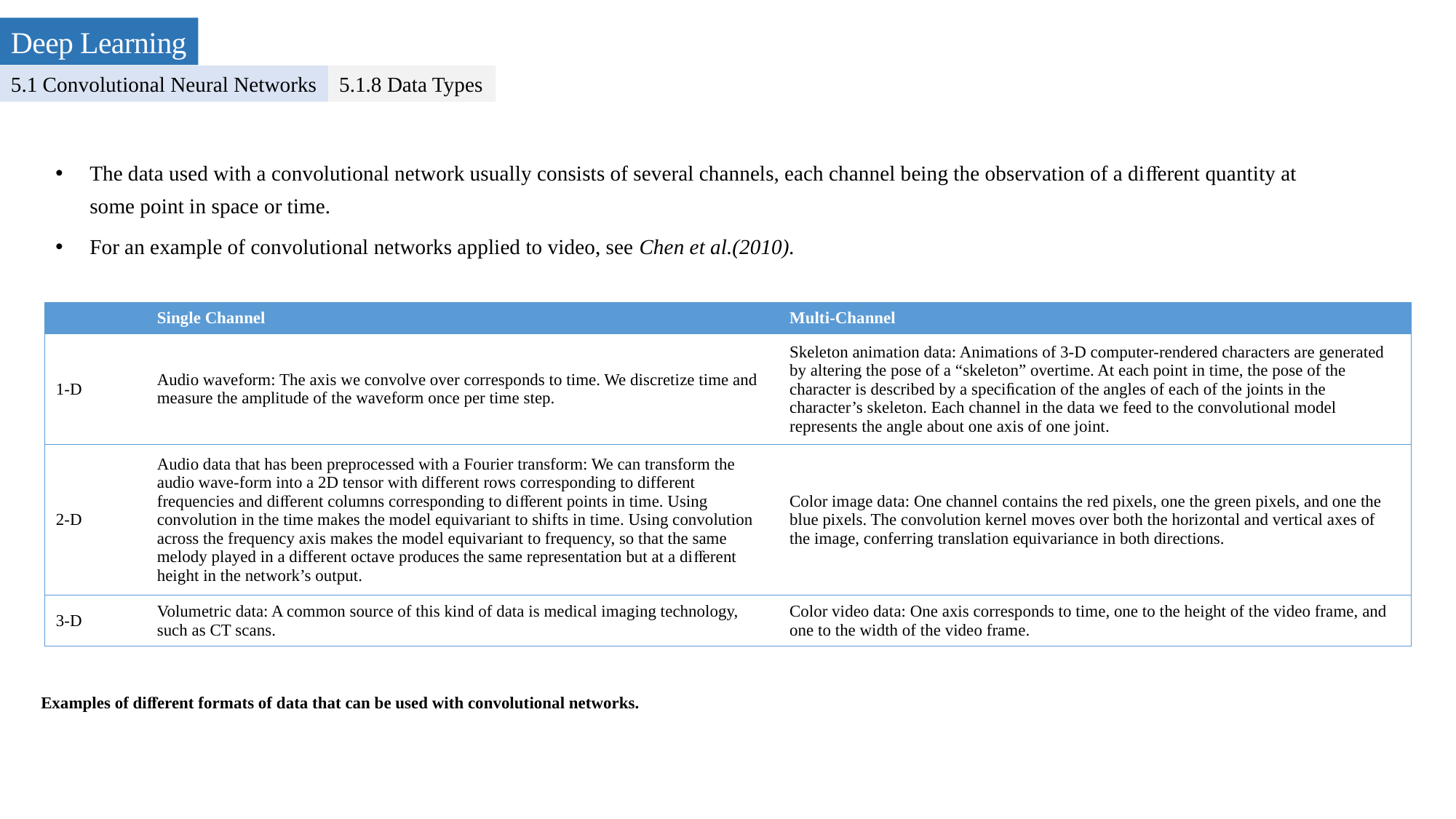

Deep Learning
5.1 Convolutional Neural Networks
5.1.8 Data Types
The data used with a convolutional network usually consists of several channels, each channel being the observation of a diﬀerent quantity at some point in space or time.
For an example of convolutional networks applied to video, see Chen et al.(2010).
|  | Single Channel | Multi-Channel |
| --- | --- | --- |
| 1-D | Audio waveform: The axis we convolve over corresponds to time. We discretize time and measure the amplitude of the waveform once per time step. | Skeleton animation data: Animations of 3-D computer-rendered characters are generated by altering the pose of a “skeleton” overtime. At each point in time, the pose of the character is described by a speciﬁcation of the angles of each of the joints in the character’s skeleton. Each channel in the data we feed to the convolutional model represents the angle about one axis of one joint. |
| 2-D | Audio data that has been preprocessed with a Fourier transform: We can transform the audio wave-form into a 2D tensor with different rows corresponding to different frequencies and diﬀerent columns corresponding to diﬀerent points in time. Using convolution in the time makes the model equivariant to shifts in time. Using convolution across the frequency axis makes the model equivariant to frequency, so that the same melody played in a different octave produces the same representation but at a diﬀerent height in the network’s output. | Color image data: One channel contains the red pixels, one the green pixels, and one the blue pixels. The convolution kernel moves over both the horizontal and vertical axes of the image, conferring translation equivariance in both directions. |
| 3-D | Volumetric data: A common source of this kind of data is medical imaging technology, such as CT scans. | Color video data: One axis corresponds to time, one to the height of the video frame, and one to the width of the video frame. |
Examples of diﬀerent formats of data that can be used with convolutional networks.